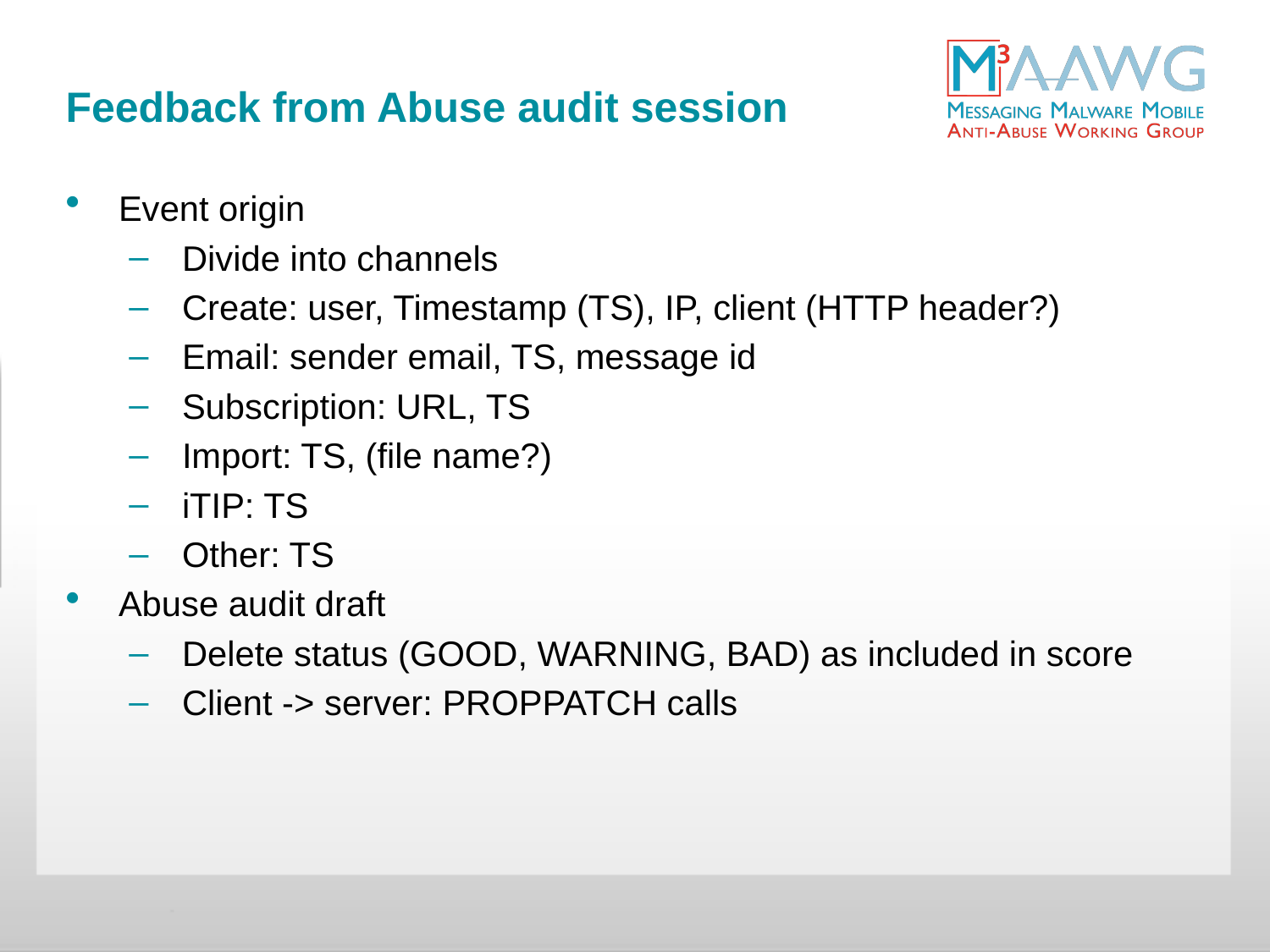

# Feedback from Abuse audit session
Event origin
Divide into channels
Create: user, Timestamp (TS), IP, client (HTTP header?)
Email: sender email, TS, message id
Subscription: URL, TS
Import: TS, (file name?)
iTIP: TS
Other: TS
Abuse audit draft
Delete status (GOOD, WARNING, BAD) as included in score
Client -> server: PROPPATCH calls